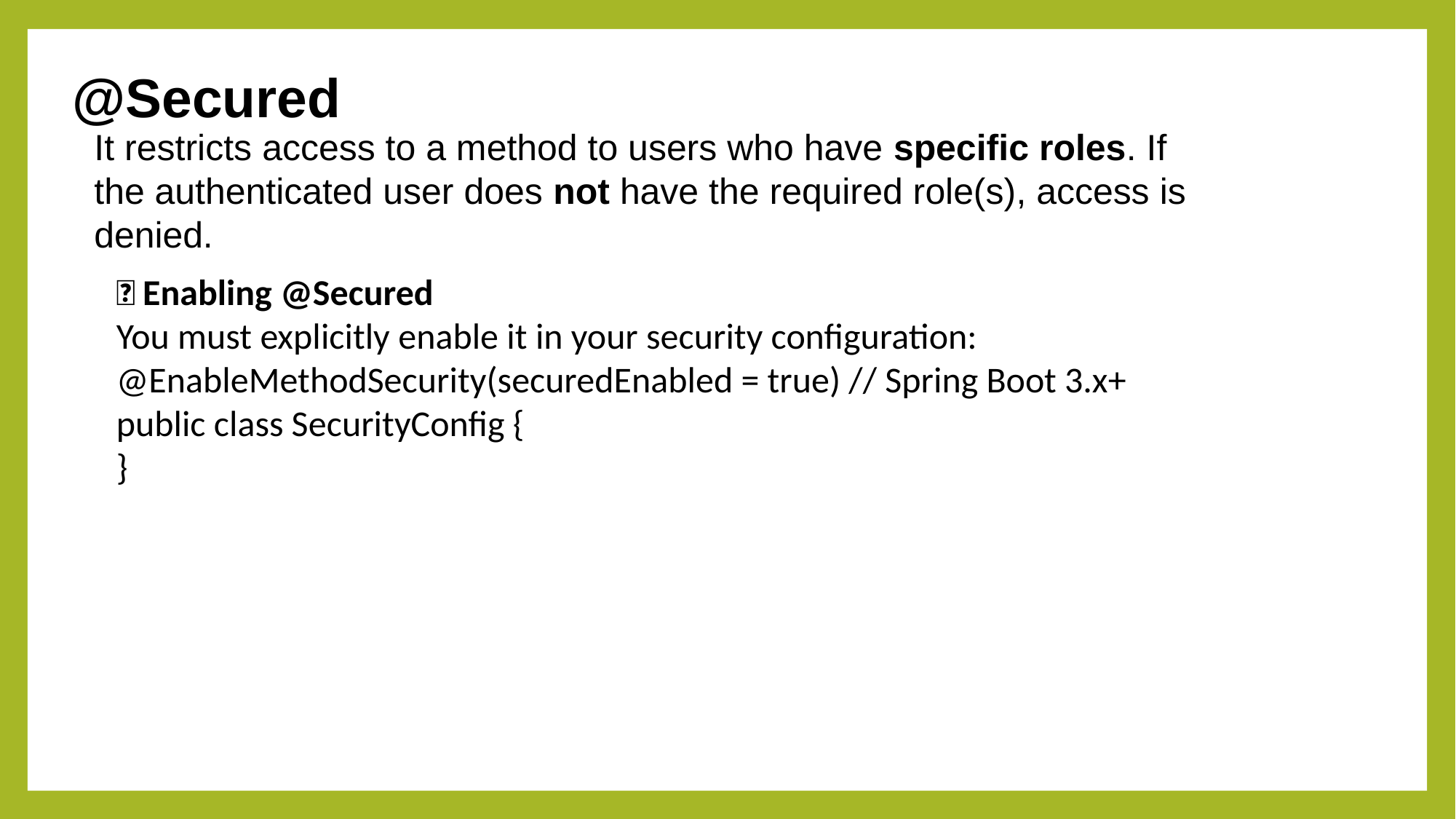

@Secured
It restricts access to a method to users who have specific roles. If the authenticated user does not have the required role(s), access is denied.
🧩 Enabling @Secured
You must explicitly enable it in your security configuration:
@EnableMethodSecurity(securedEnabled = true) // Spring Boot 3.x+
public class SecurityConfig {
}